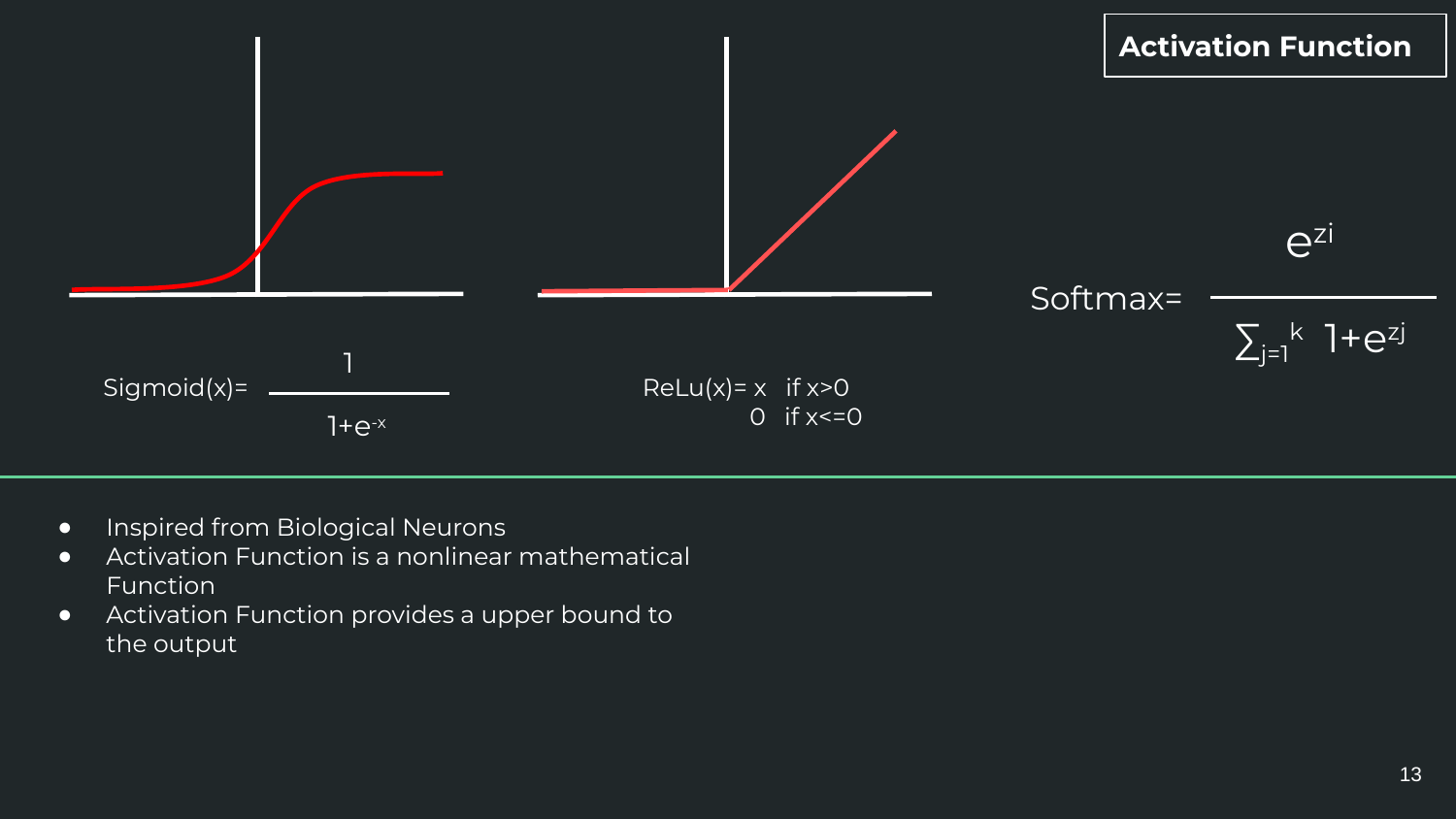

Activation Function

ezi
Softmax=
∑j=1k  1+ezj
1
Sigmoid(x)=
   ReLu(x)= x   if x>0
                      0   if x<=0
1+e-x
Inspired from Biological Neurons
Activation Function is a nonlinear mathematical Function
Activation Function provides a upper bound to the output
13